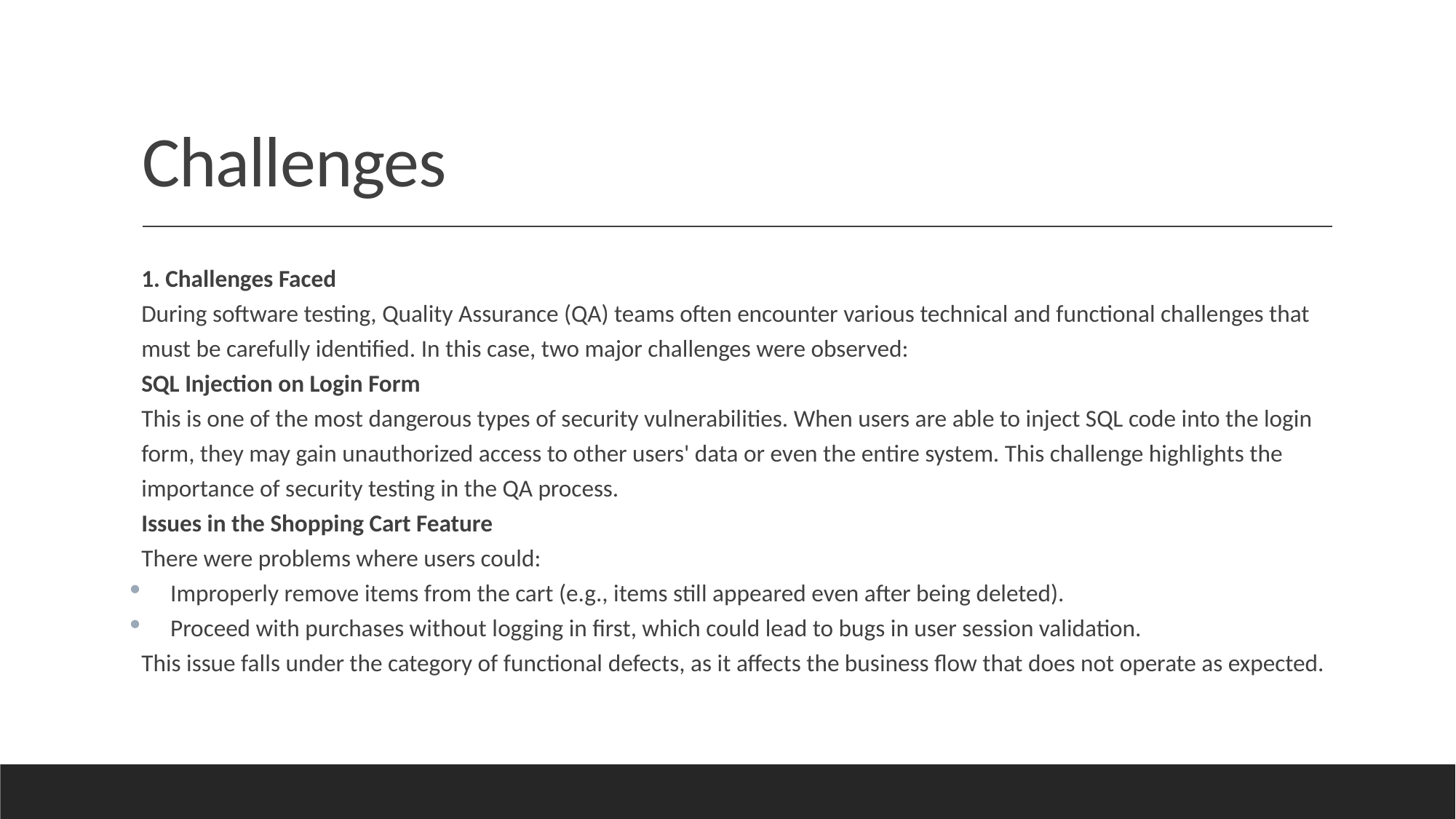

# Challenges
1. Challenges Faced
During software testing, Quality Assurance (QA) teams often encounter various technical and functional challenges that must be carefully identified. In this case, two major challenges were observed:
SQL Injection on Login Form
This is one of the most dangerous types of security vulnerabilities. When users are able to inject SQL code into the login form, they may gain unauthorized access to other users' data or even the entire system. This challenge highlights the importance of security testing in the QA process.
Issues in the Shopping Cart Feature
There were problems where users could:
Improperly remove items from the cart (e.g., items still appeared even after being deleted).
Proceed with purchases without logging in first, which could lead to bugs in user session validation.
This issue falls under the category of functional defects, as it affects the business flow that does not operate as expected.